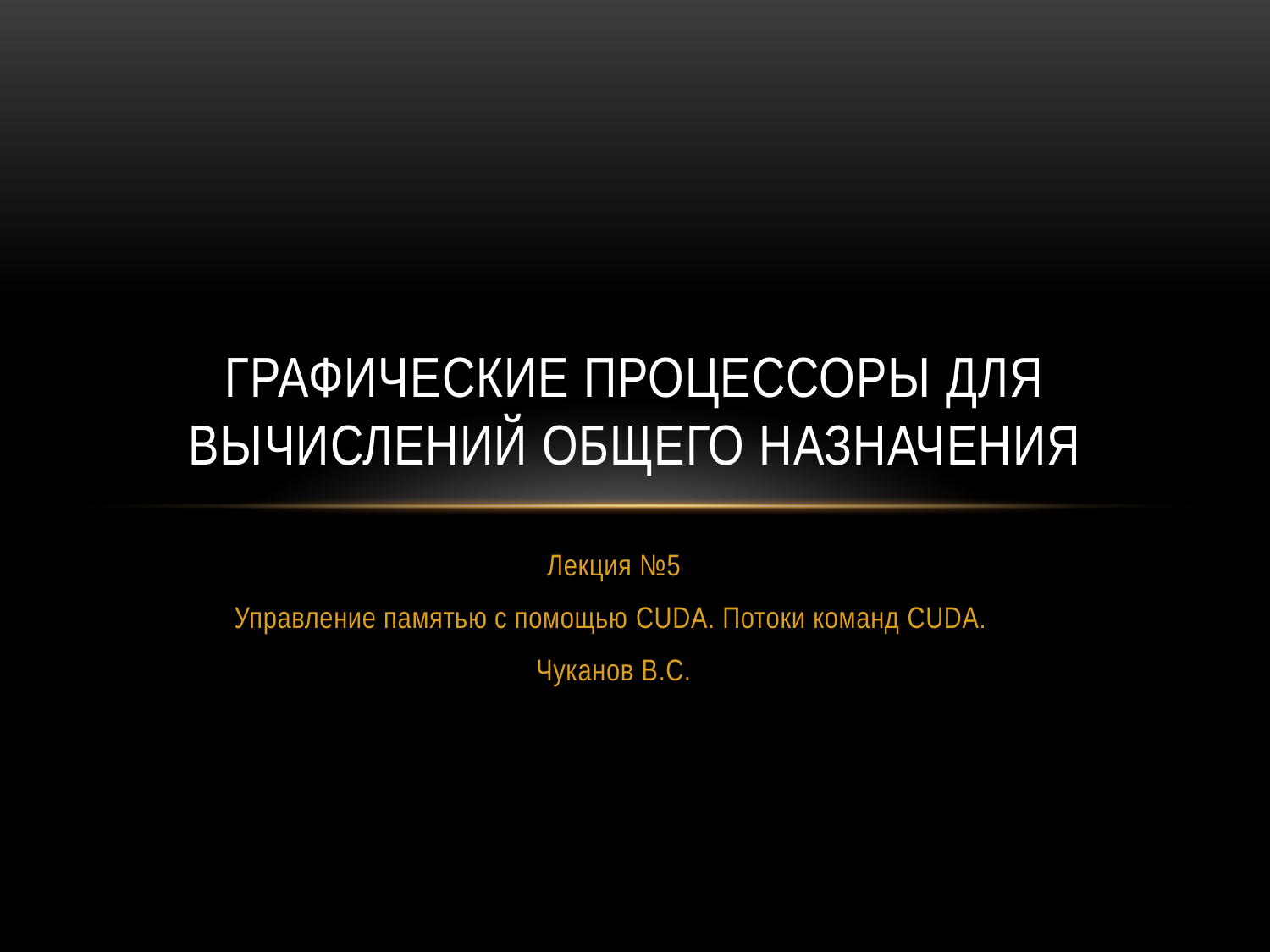

# Графические процессоры для ВЫЧИСЛЕНИЙ общего назначения
Лекция №5
Управление памятью с помощью CUDA. Потоки команд CUDA.
Чуканов В.С.